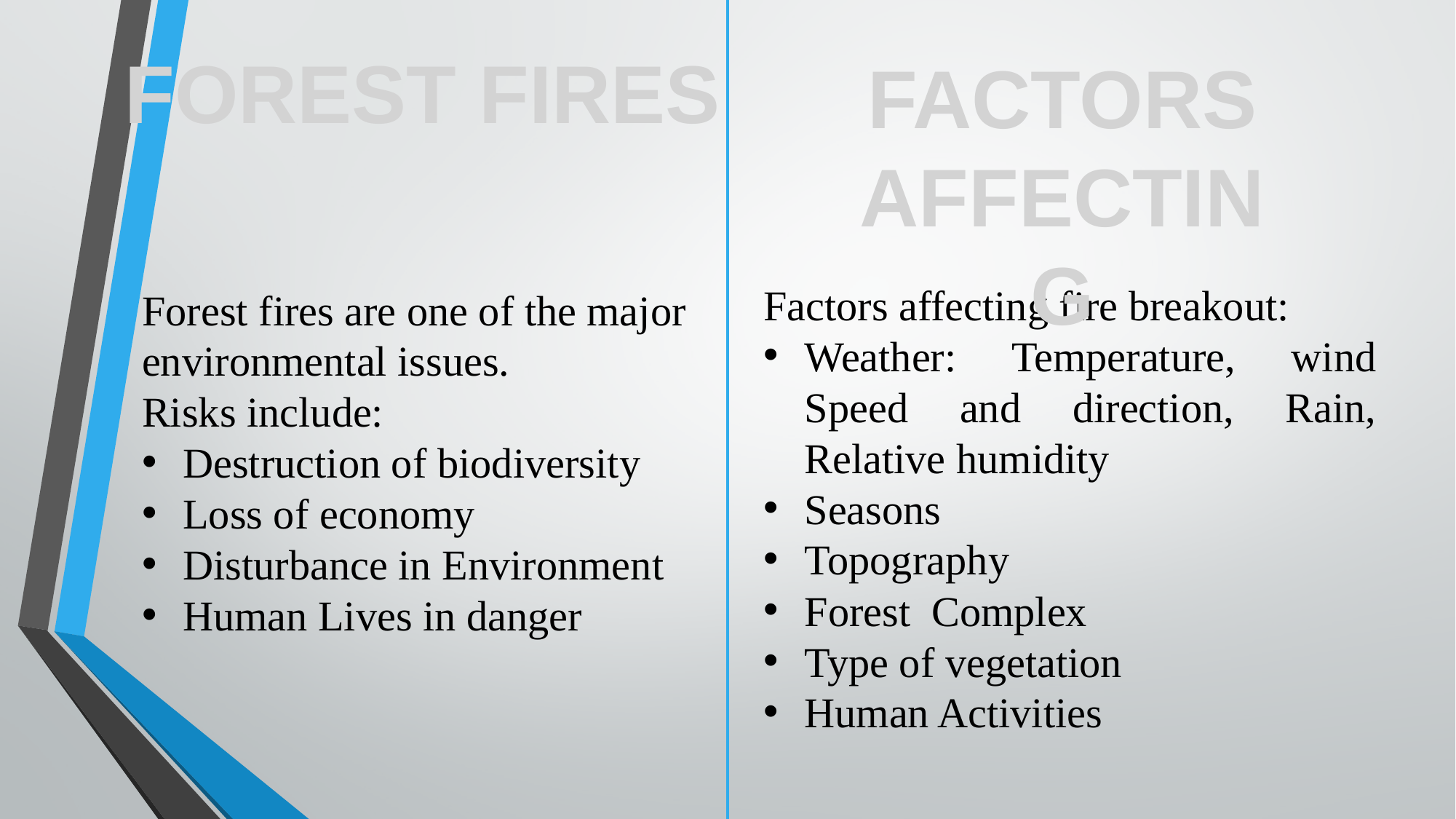

FOREST FIRES
FACTORS AFFECTING
Forest fires are one of the major environmental issues.
Risks include:
Destruction of biodiversity
Loss of economy
Disturbance in Environment
Human Lives in danger

Factors affecting fire breakout:
Weather: Temperature, wind Speed and direction, Rain, Relative humidity
Seasons
Topography
Forest  Complex
Type of vegetation
Human Activities